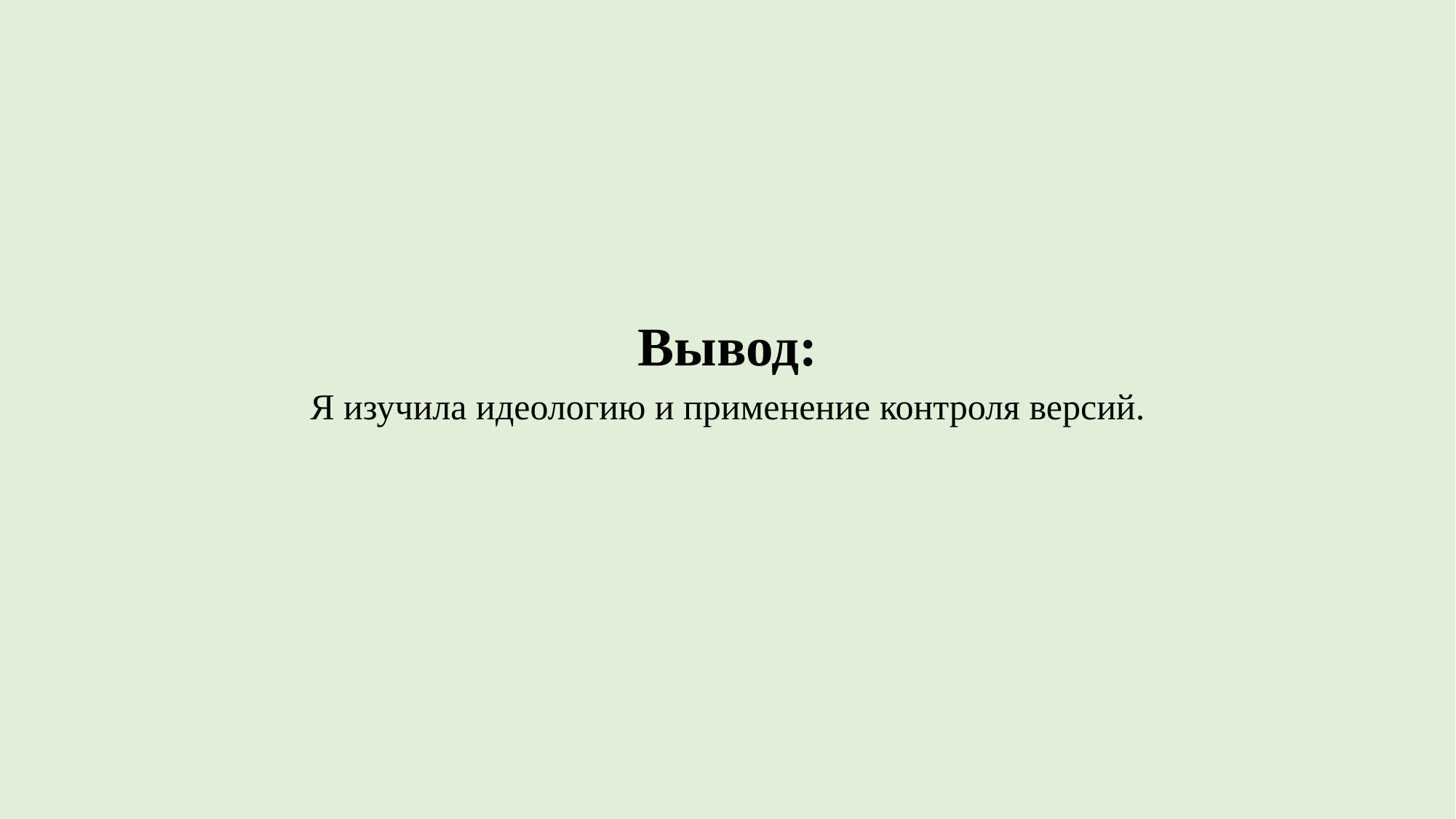

Вывод:
Я изучила идеологию и применение контроля версий.